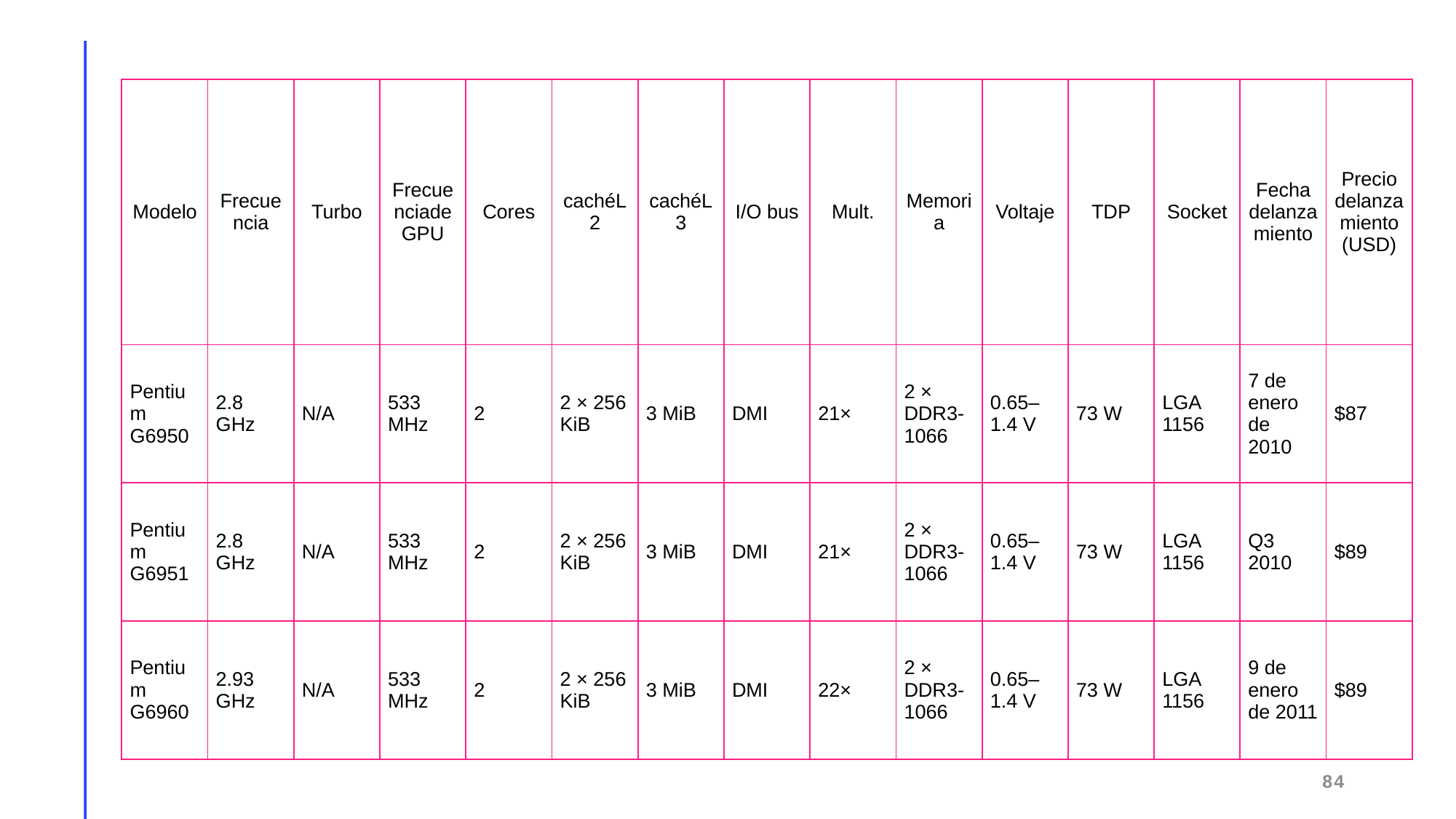

| Modelo | Frecuencia | Turbo | Frecuenciade GPU | Cores | cachéL2 | cachéL3 | I/O bus | Mult. | Memoria | Voltaje | TDP | Socket | Fecha delanzamiento | Precio delanzamiento (USD) |
| --- | --- | --- | --- | --- | --- | --- | --- | --- | --- | --- | --- | --- | --- | --- |
| Pentium G6950 | 2.8 GHz | N/A | 533 MHz | 2 | 2 × 256 KiB | 3 MiB | DMI | 21× | 2 × DDR3-1066 | 0.65–1.4 V | 73 W | LGA 1156 | 7 de enero de 2010 | $87 |
| Pentium G6951 | 2.8 GHz | N/A | 533 MHz | 2 | 2 × 256 KiB | 3 MiB | DMI | 21× | 2 × DDR3-1066 | 0.65–1.4 V | 73 W | LGA 1156 | Q3 2010 | $89 |
| Pentium G6960 | 2.93 GHz | N/A | 533 MHz | 2 | 2 × 256 KiB | 3 MiB | DMI | 22× | 2 × DDR3-1066 | 0.65–1.4 V | 73 W | LGA 1156 | 9 de enero de 2011 | $89 |
84